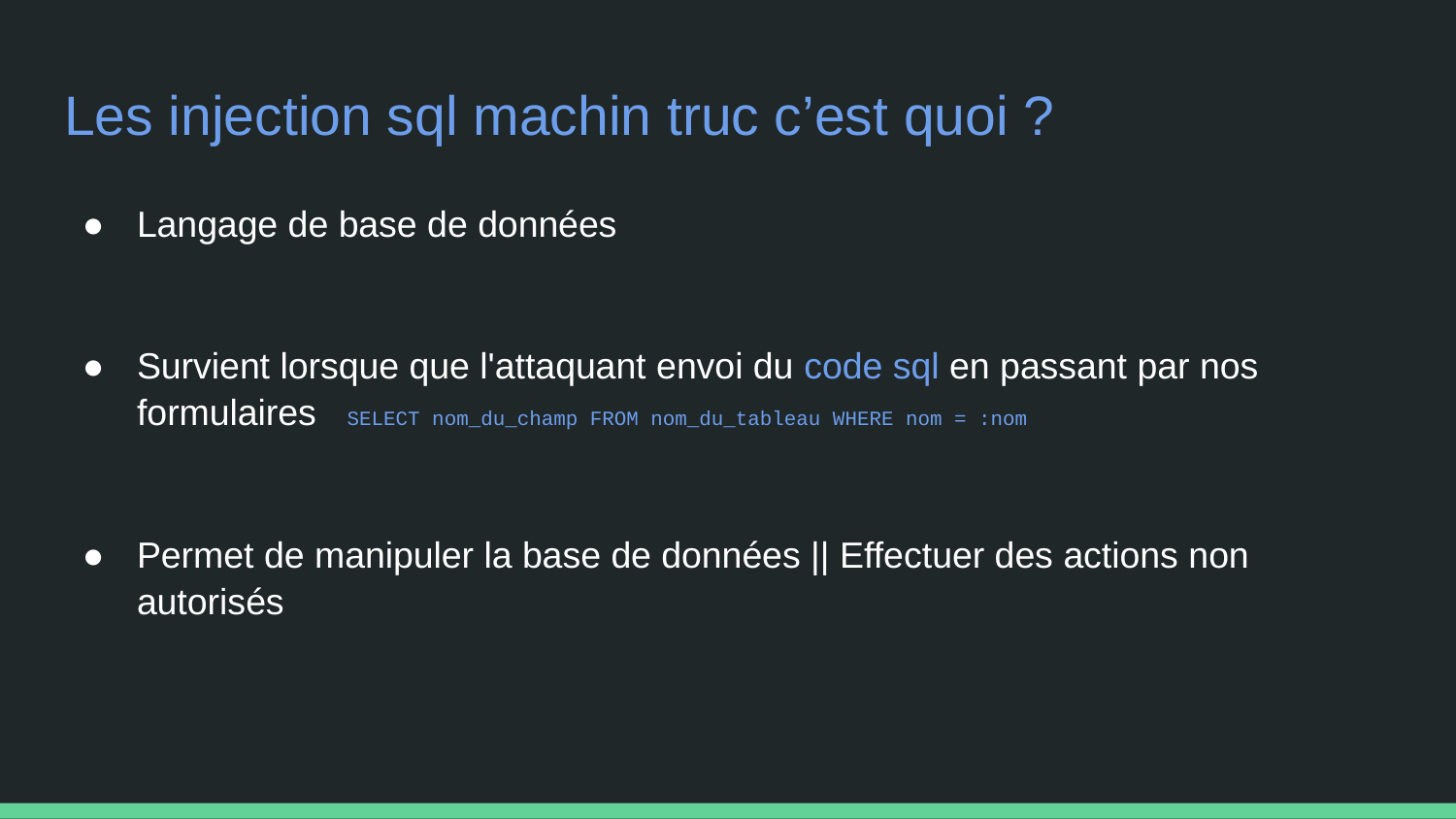

# Les injection sql machin truc c’est quoi ?
Langage de base de données

Survient lorsque que l'attaquant envoi du code sql en passant par nos formulaires   SELECT nom_du_champ FROM nom_du_tableau WHERE nom = :nom

Permet de manipuler la base de données || Effectuer des actions non autorisés